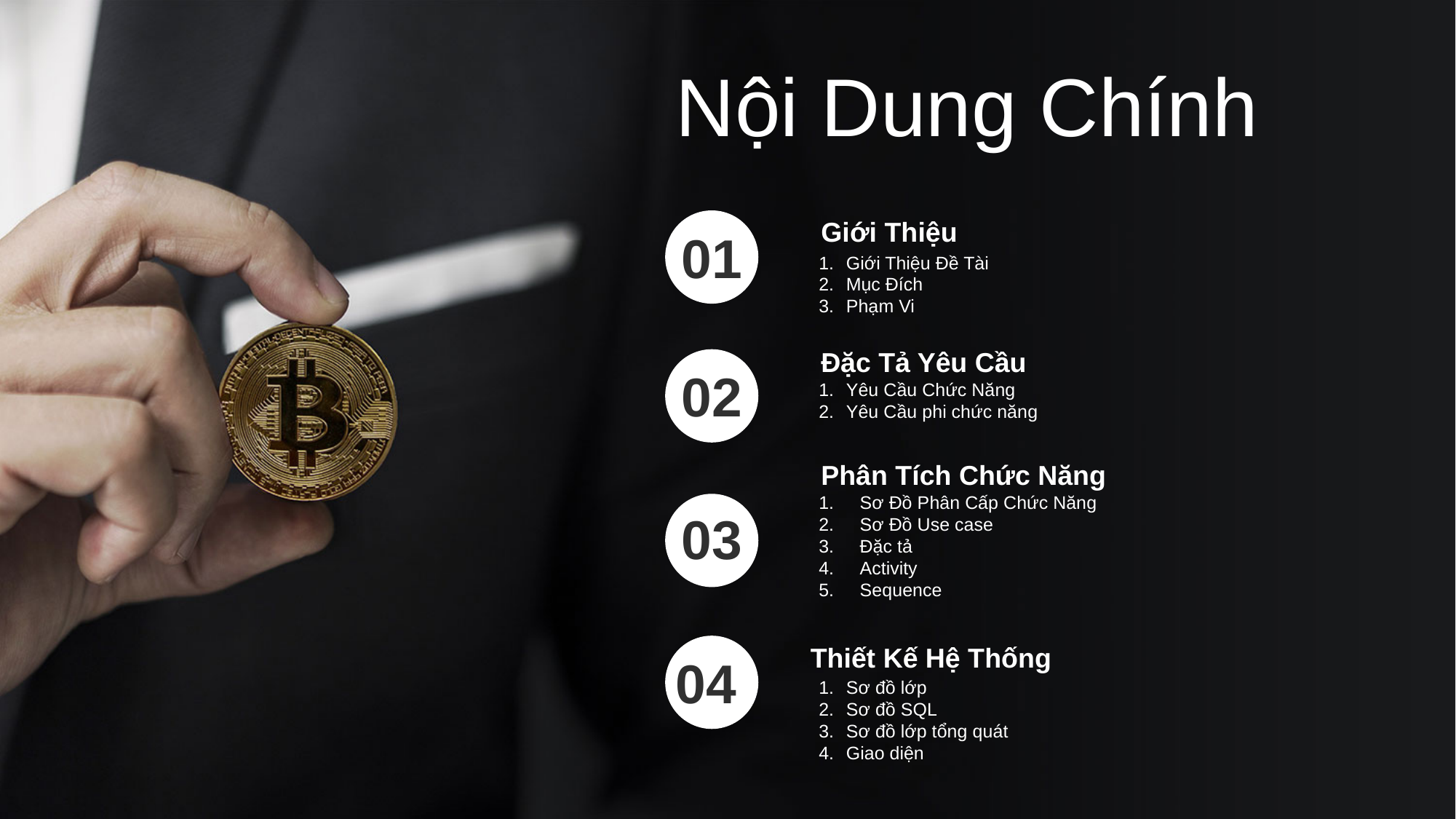

Nội Dung Chính
Giới Thiệu
Giới Thiệu Đề Tài
Mục Đích
Phạm Vi

01
Đặc Tả Yêu Cầu
Yêu Cầu Chức Năng
Yêu Cầu phi chức năng

02
Phân Tích Chức Năng
Sơ Đồ Phân Cấp Chức Năng
Sơ Đồ Use case
Đặc tả
Activity
Sequence

03
Thiết Kế Hệ Thống
Sơ đồ lớp
Sơ đồ SQL
Sơ đồ lớp tổng quát
Giao diện

04